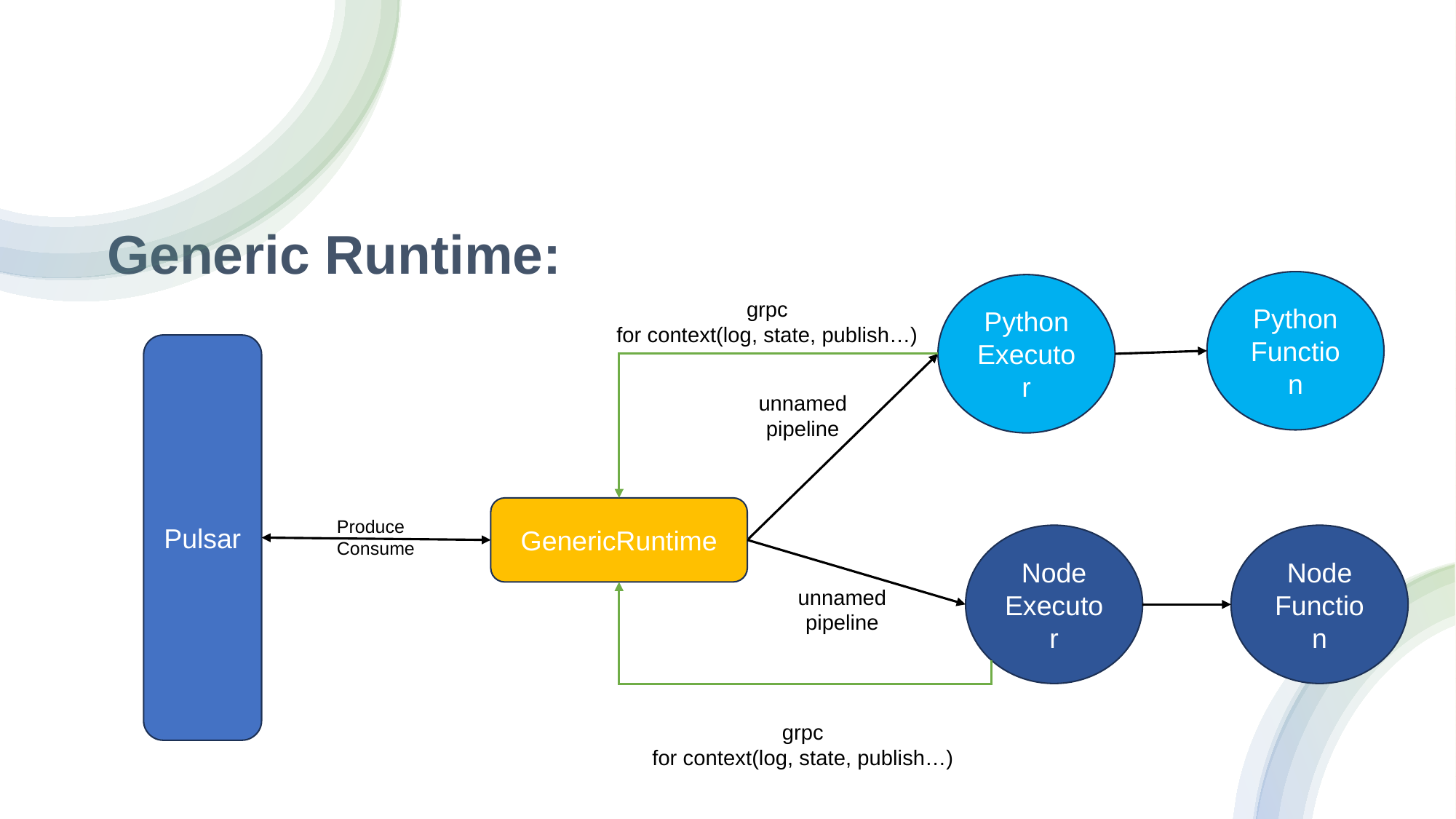

# Generic Runtime:
Python
Function
Python
Executor
grpc
for context(log, state, publish…)
Pulsar
unnamed
pipeline
GenericRuntime
Produce
Consume
Node
Executor
Node
Function
unnamed
pipeline

grpc
for context(log, state, publish…)